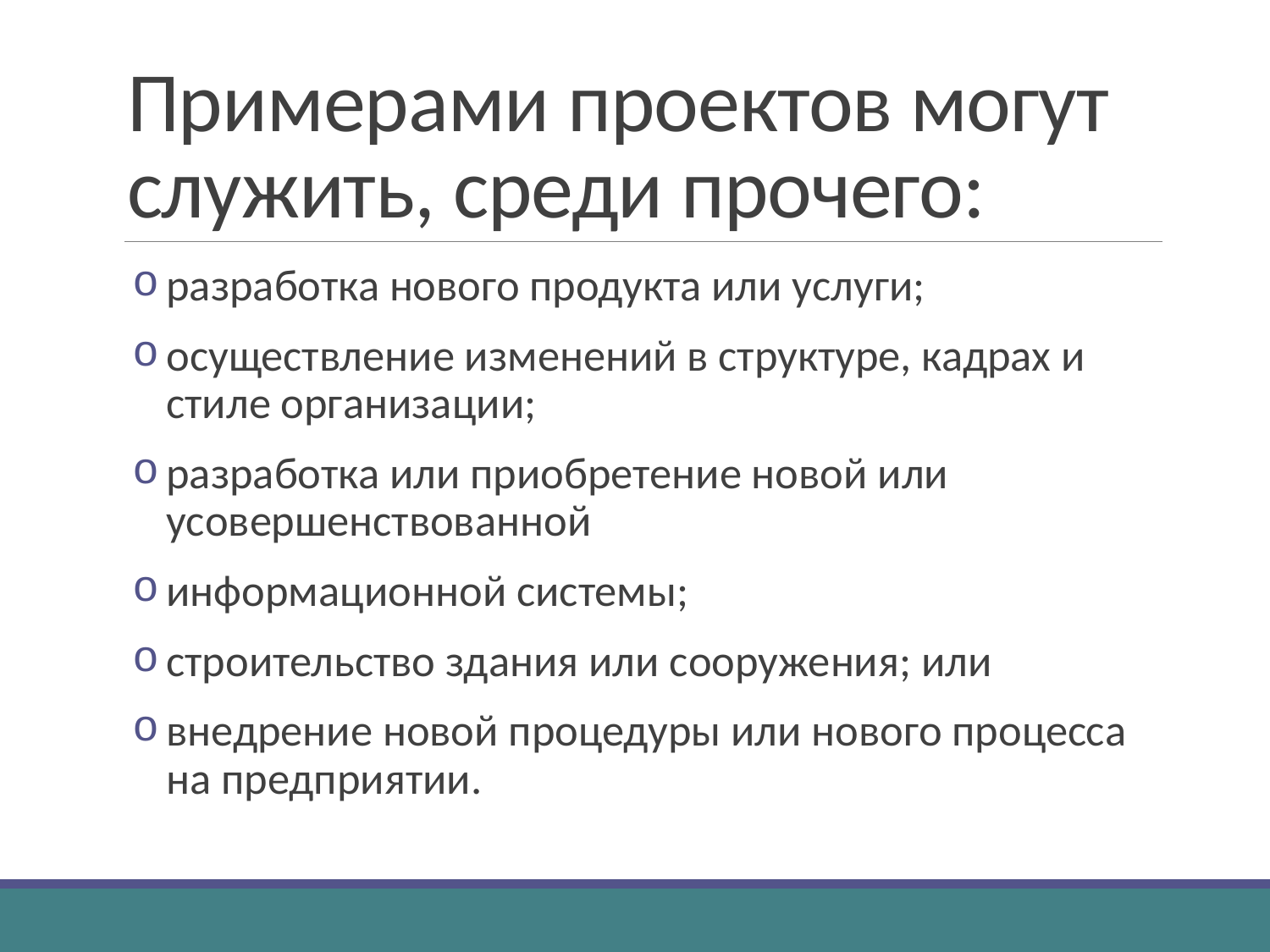

# Примерами проектов могут служить, среди прочего:
разработка нового продукта или услуги;
осуществление изменений в структуре, кадрах и стиле организации;
разработка или приобретение новой или усовершенствованной
информационной системы;
строительство здания или сооружения; или
внедрение новой процедуры или нового процесса на предприятии.